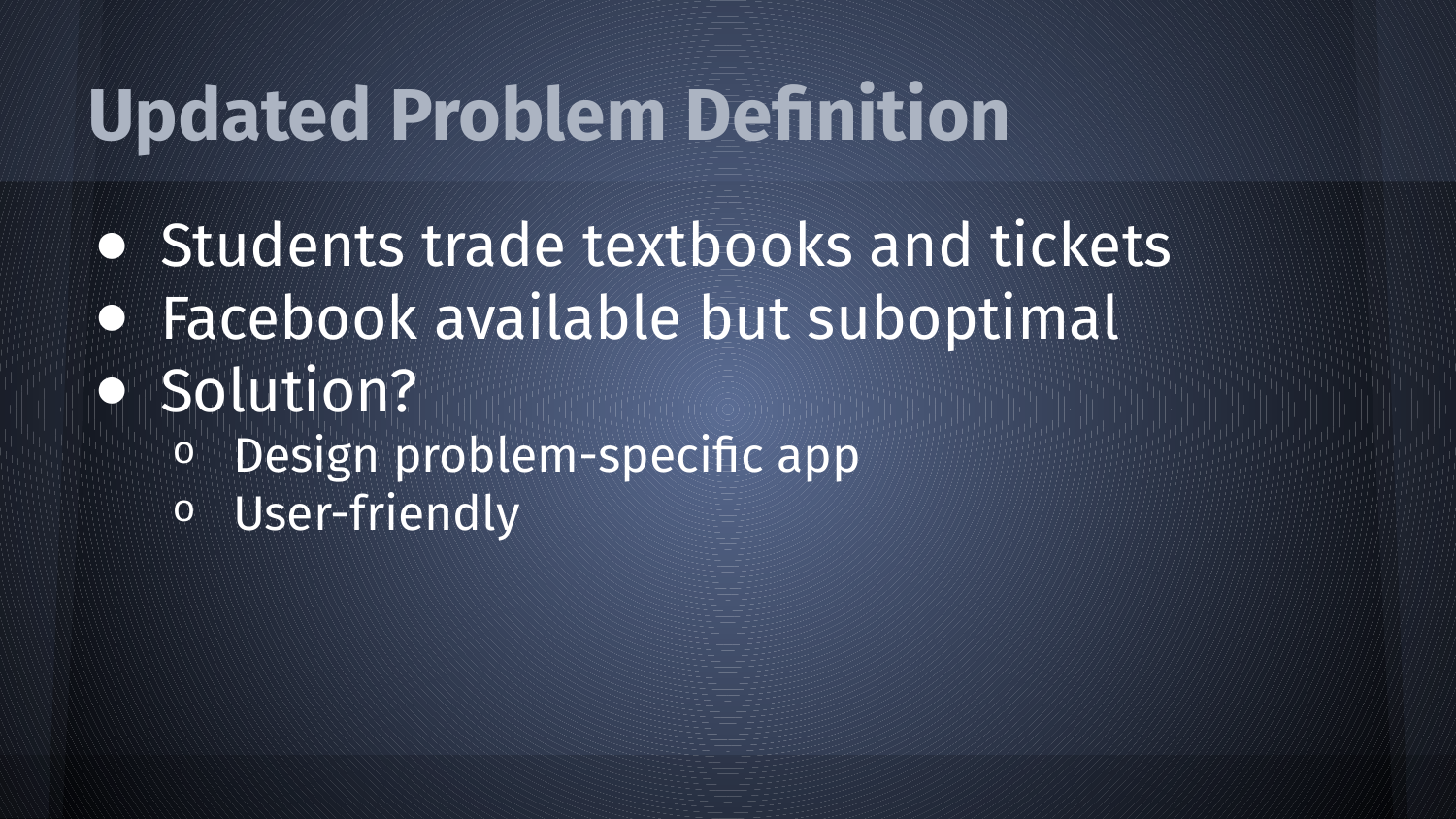

# Updated Problem Definition
Students trade textbooks and tickets
Facebook available but suboptimal
Solution?
Design problem-specific app
User-friendly